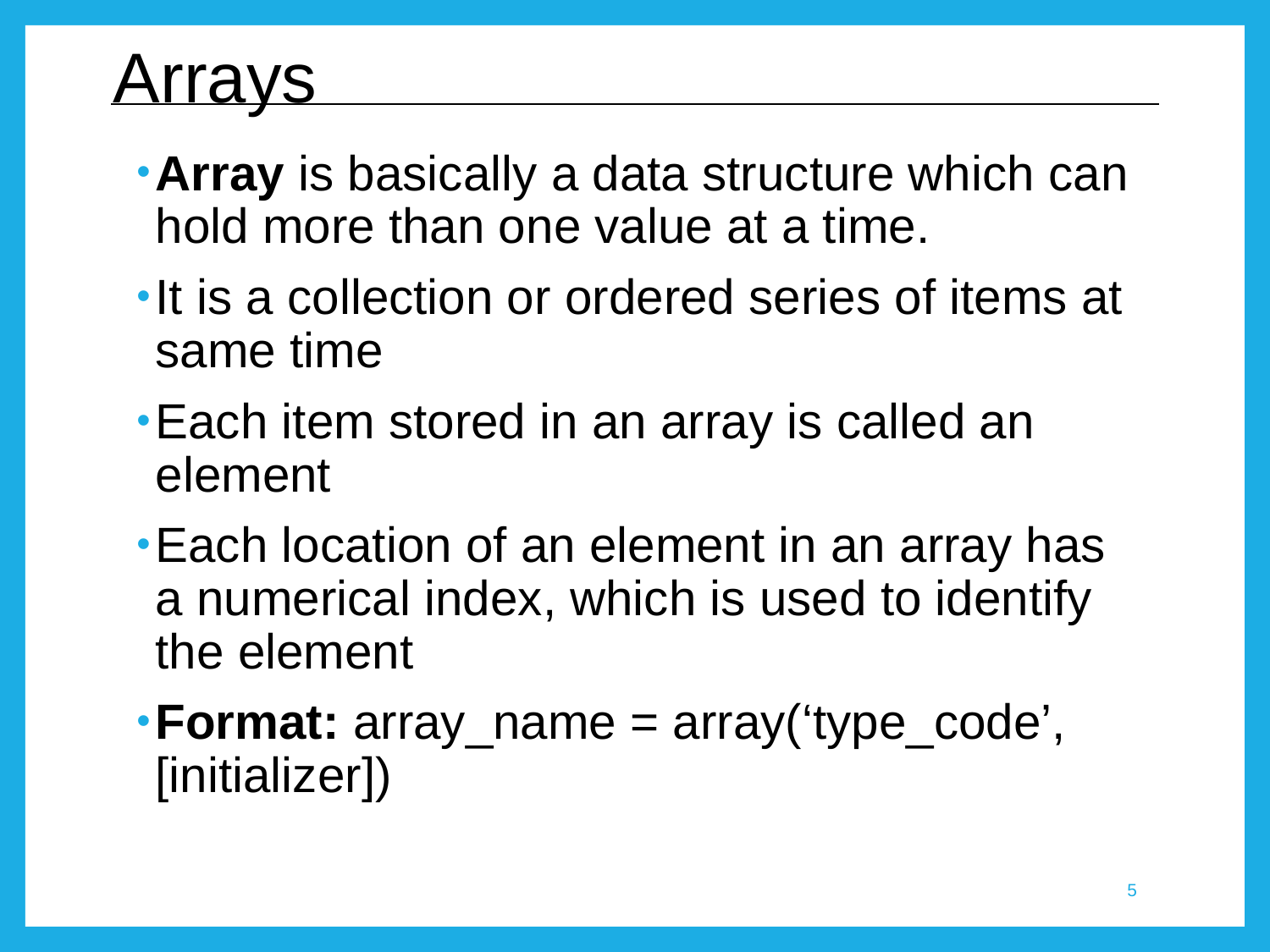

# Arrays
Array is basically a data structure which can hold more than one value at a time.
It is a collection or ordered series of items at same time
Each item stored in an array is called an element
Each location of an element in an array has a numerical index, which is used to identify the element
Format: array_name = array(‘type_code’,[initializer])
5